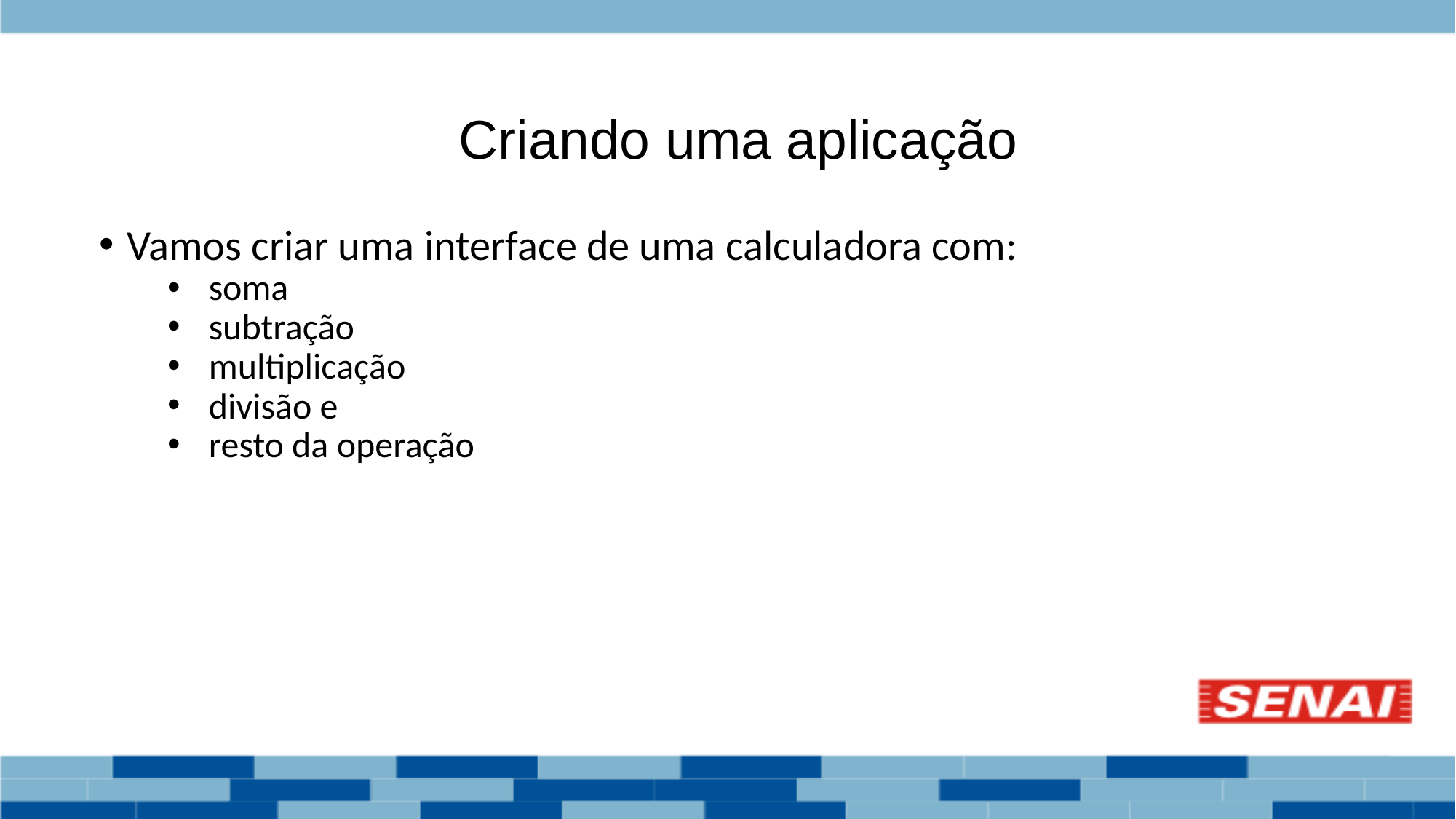

# Criando uma aplicação
Vamos criar uma interface de uma calculadora com:
soma
subtração
multiplicação
divisão e
resto da operação